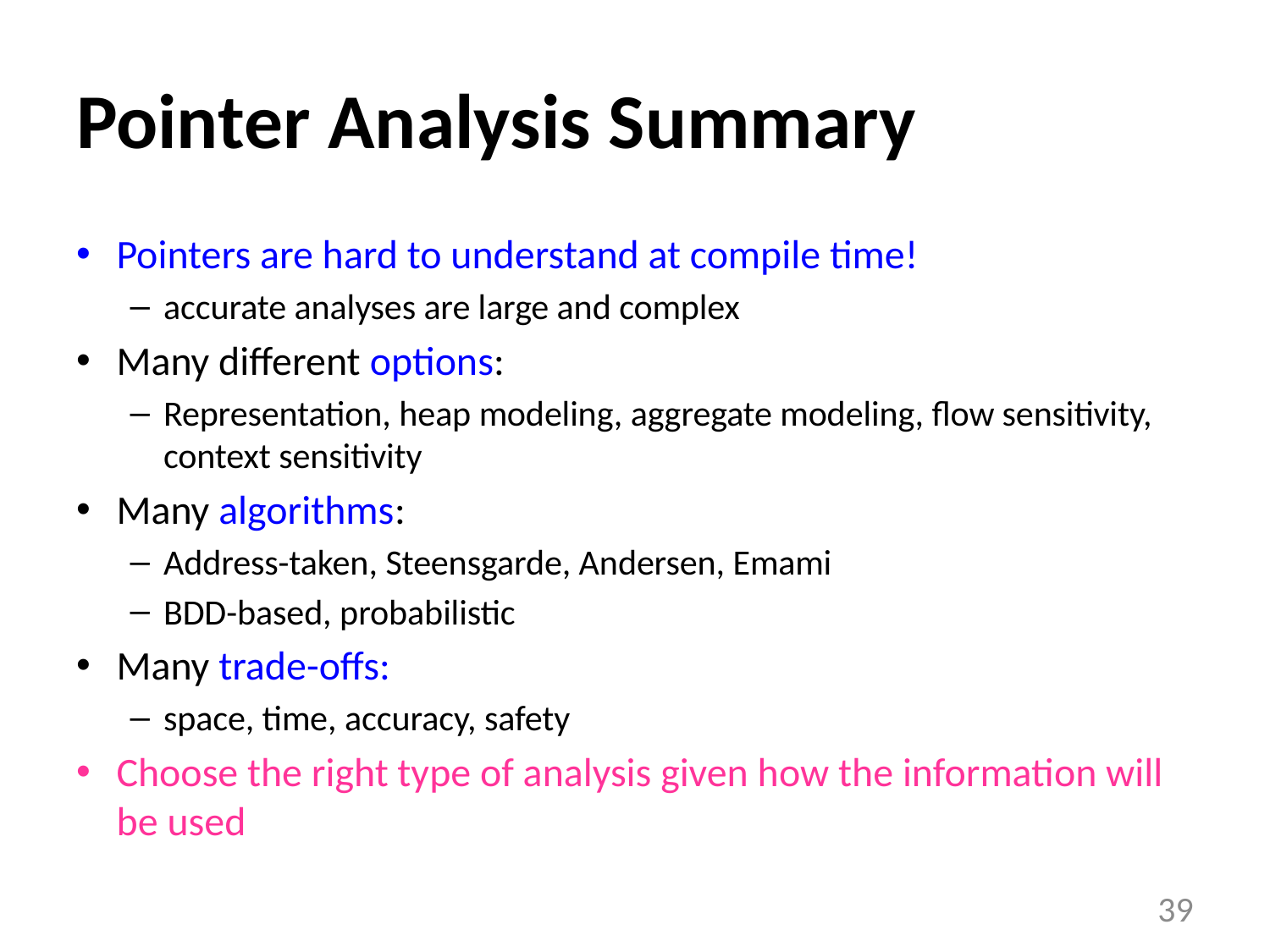

# Pointer Analysis Summary
Pointers are hard to understand at compile time!
accurate analyses are large and complex
Many different options:
Representation, heap modeling, aggregate modeling, flow sensitivity, context sensitivity
Many algorithms:
Address-taken, Steensgarde, Andersen, Emami
BDD-based, probabilistic
Many trade-offs:
space, time, accuracy, safety
Choose the right type of analysis given how the information will be used

39